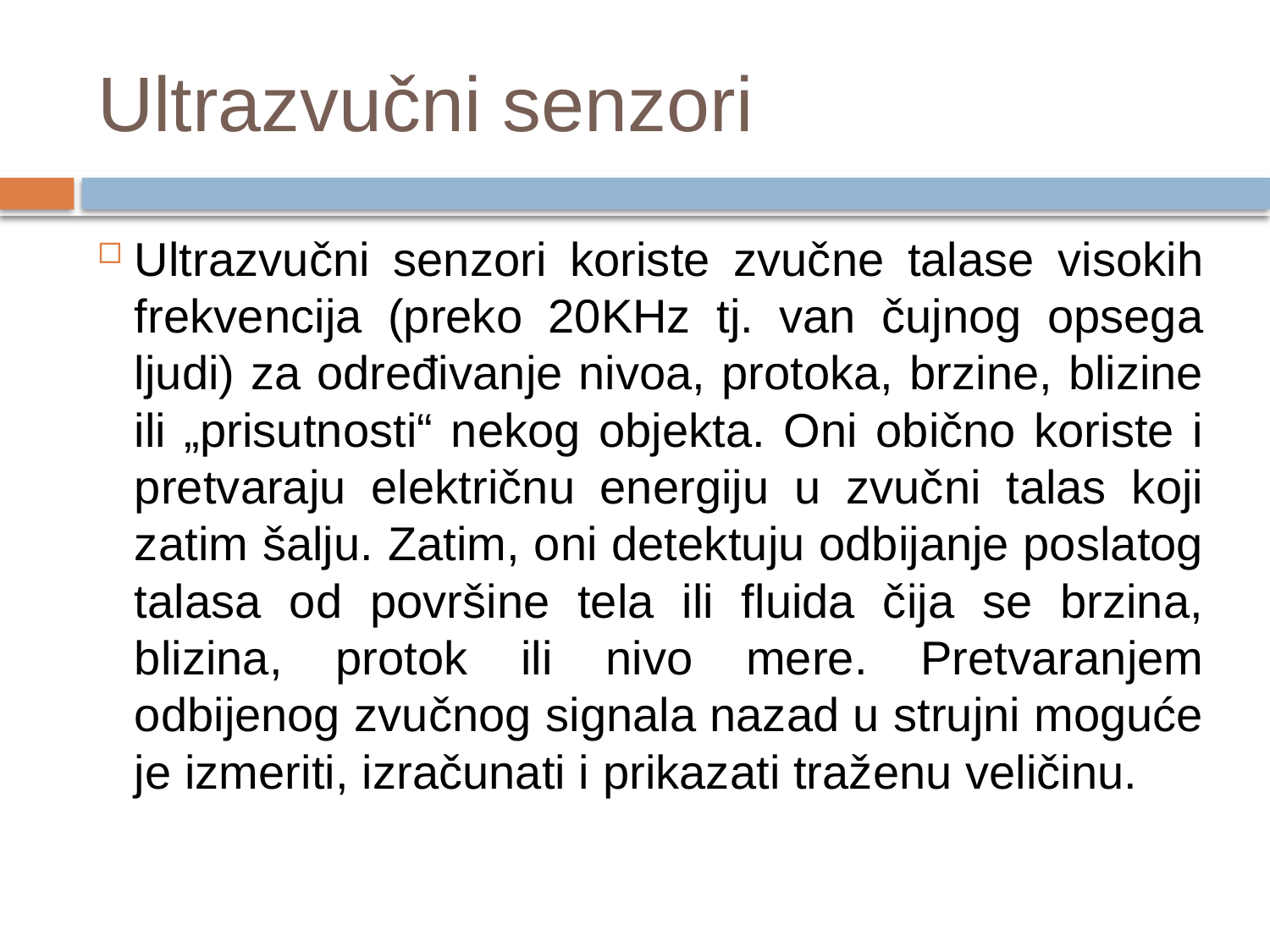

# Ultrazvučni senzori
Ultrazvučni senzori koriste zvučne talase visokih frekvencija (preko 20KHz tj. van čujnog opsega ljudi) za određivanje nivoa, protoka, brzine, blizine ili „prisutnosti“ nekog objekta. Oni obično koriste i pretvaraju električnu energiju u zvučni talas koji zatim šalju. Zatim, oni detektuju odbijanje poslatog talasa od površine tela ili fluida čija se brzina, blizina, protok ili nivo mere. Pretvaranjem odbijenog zvučnog signala nazad u strujni moguće je izmeriti, izračunati i prikazati traženu veličinu.